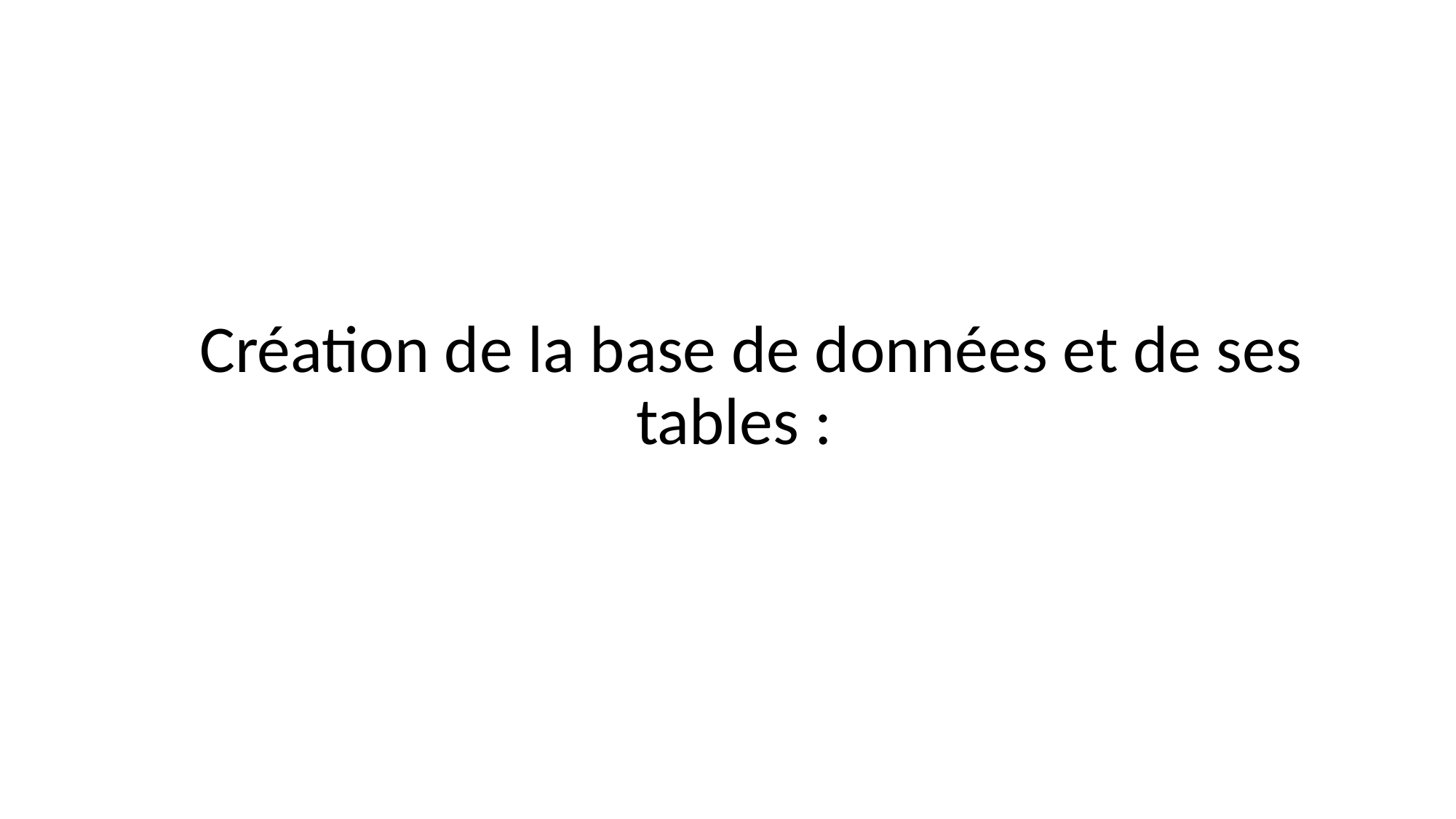

# Création de la base de données et de ses 					tables :